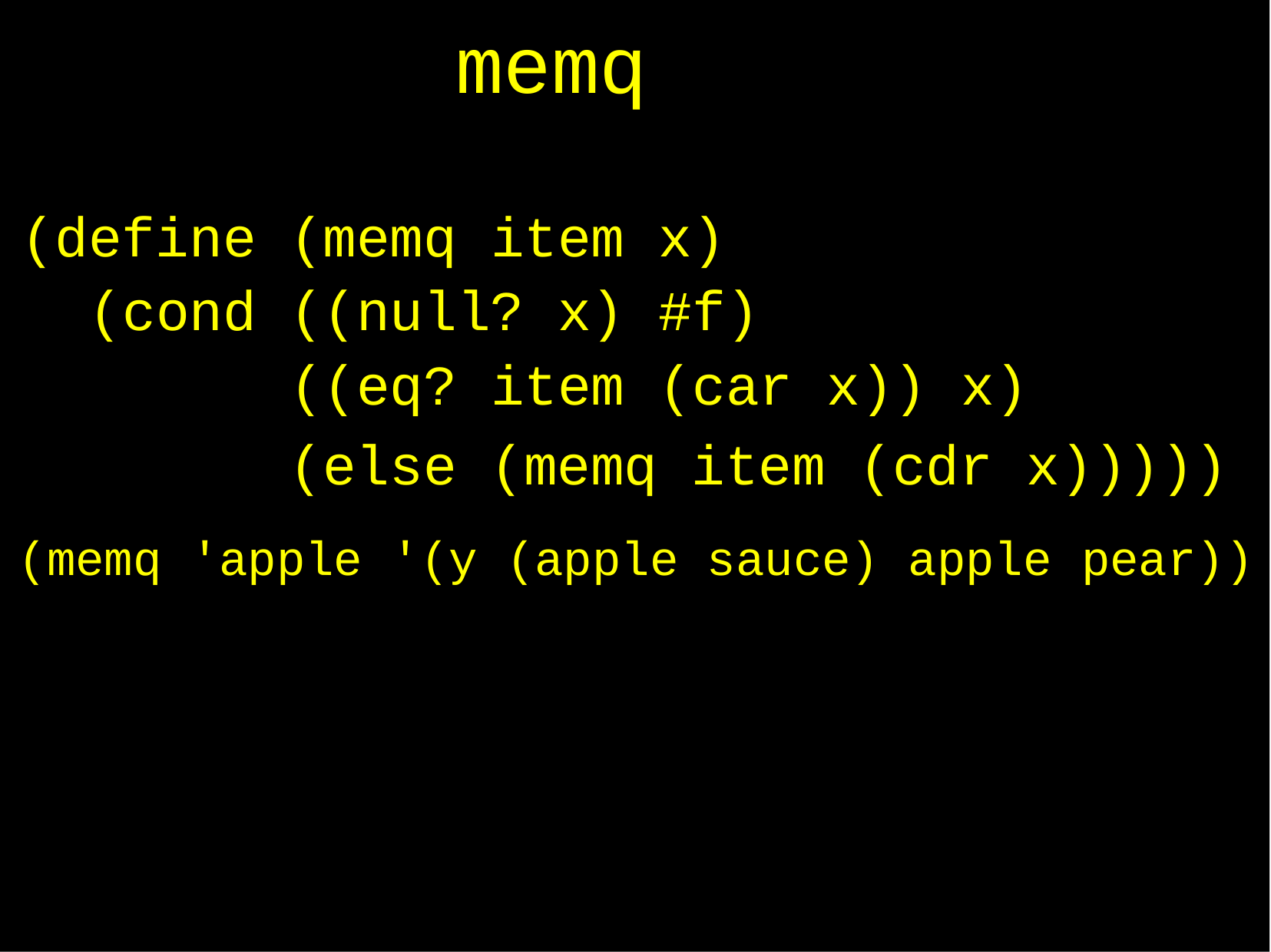

# memq
| (define | (memq item | x) |  |  |
| --- | --- | --- | --- | --- |
| (cond | ((null? x) | #f) |  |  |
|  | ((eq? item | (car | x)) | x) |
(else (memq item (cdr x)))))
(memq 'apple '(y (apple sauce) apple pear))